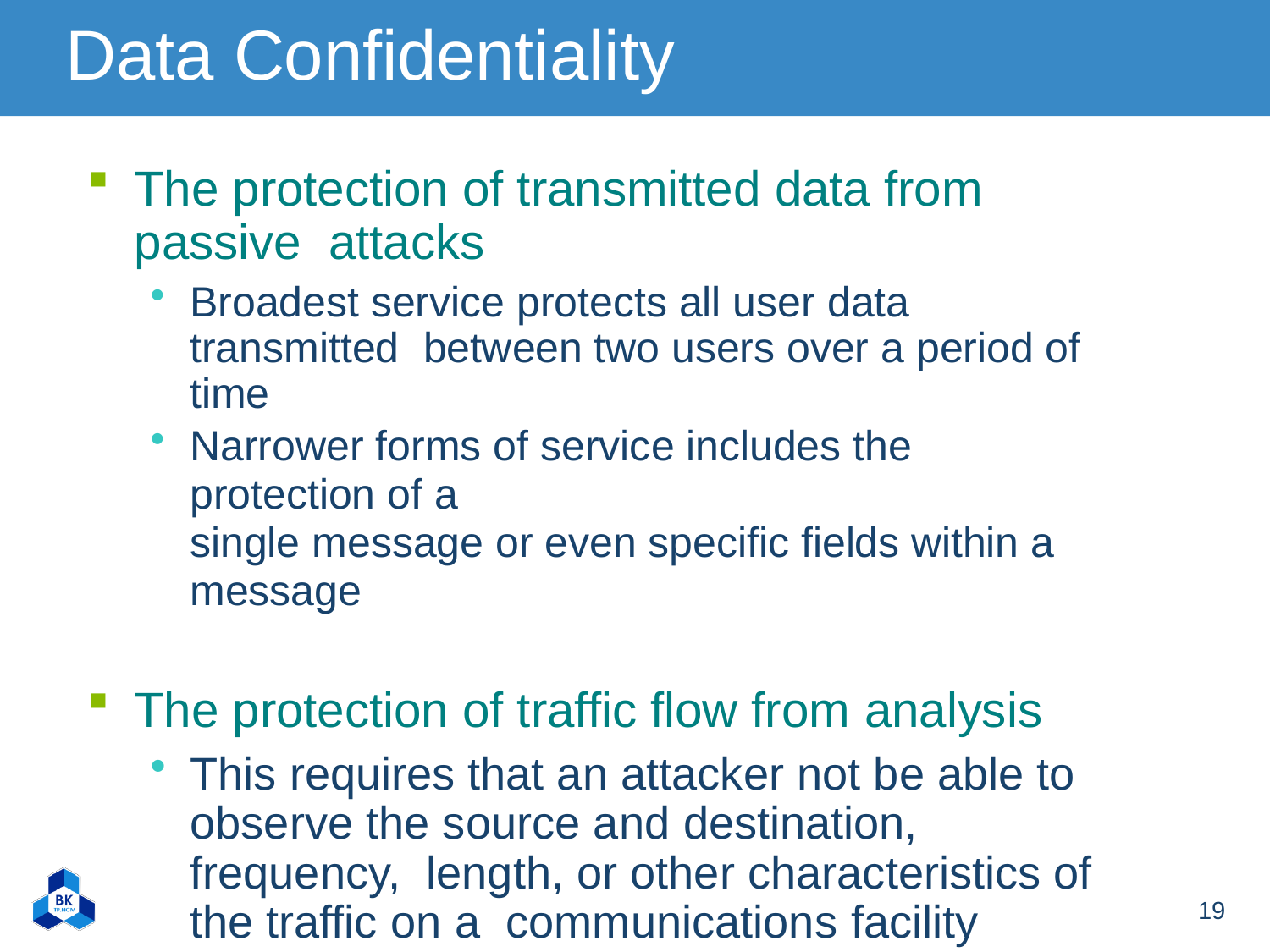

# Data Confidentiality
The protection of transmitted data from passive  attacks
Broadest service protects all user data transmitted  between two users over a period of time
Narrower forms of service includes the protection of a
single message or even specific fields within a message

The protection of traffic flow from analysis
This requires that an attacker not be able to  observe the source and destination, frequency,  length, or other characteristics of the traffic on a  communications facility
19